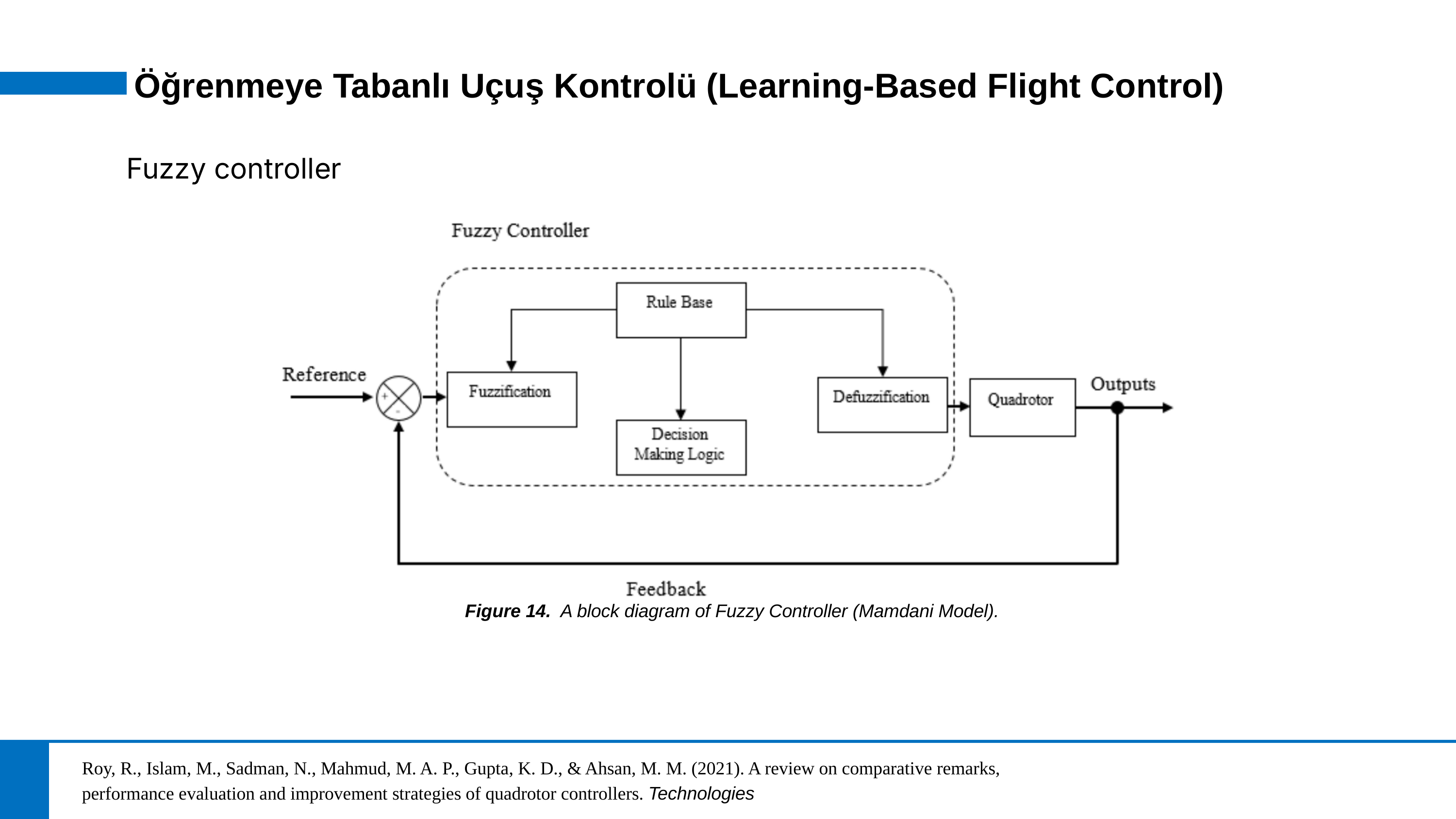

Öğrenmeye Tabanlı Uçuş Kontrolü (Learning-Based Flight Control)

Fuzzy controller

Figure 14.  A block diagram of Fuzzy Controller (Mamdani Model).

Roy, R., Islam, M., Sadman, N., Mahmud, M. A. P., Gupta, K. D., & Ahsan, M. M. (2021). A review on comparative remarks, performance evaluation and improvement strategies of quadrotor controllers. Technologies